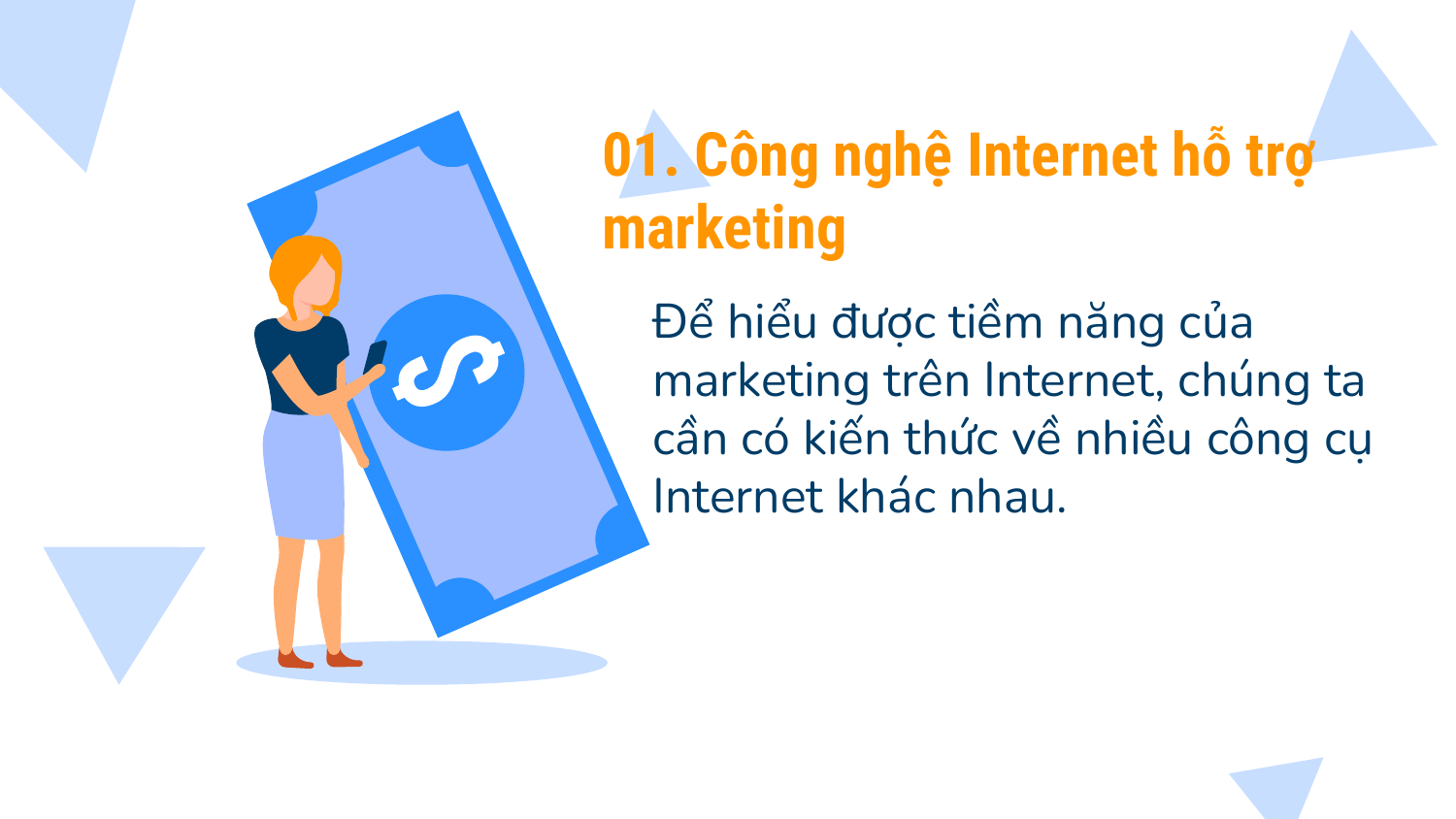

# 01. Công nghệ Internet hỗ trợ marketing

Để hiểu được tiềm năng của marketing trên Internet, chúng ta cần có kiến thức về nhiều công cụ Internet khác nhau.